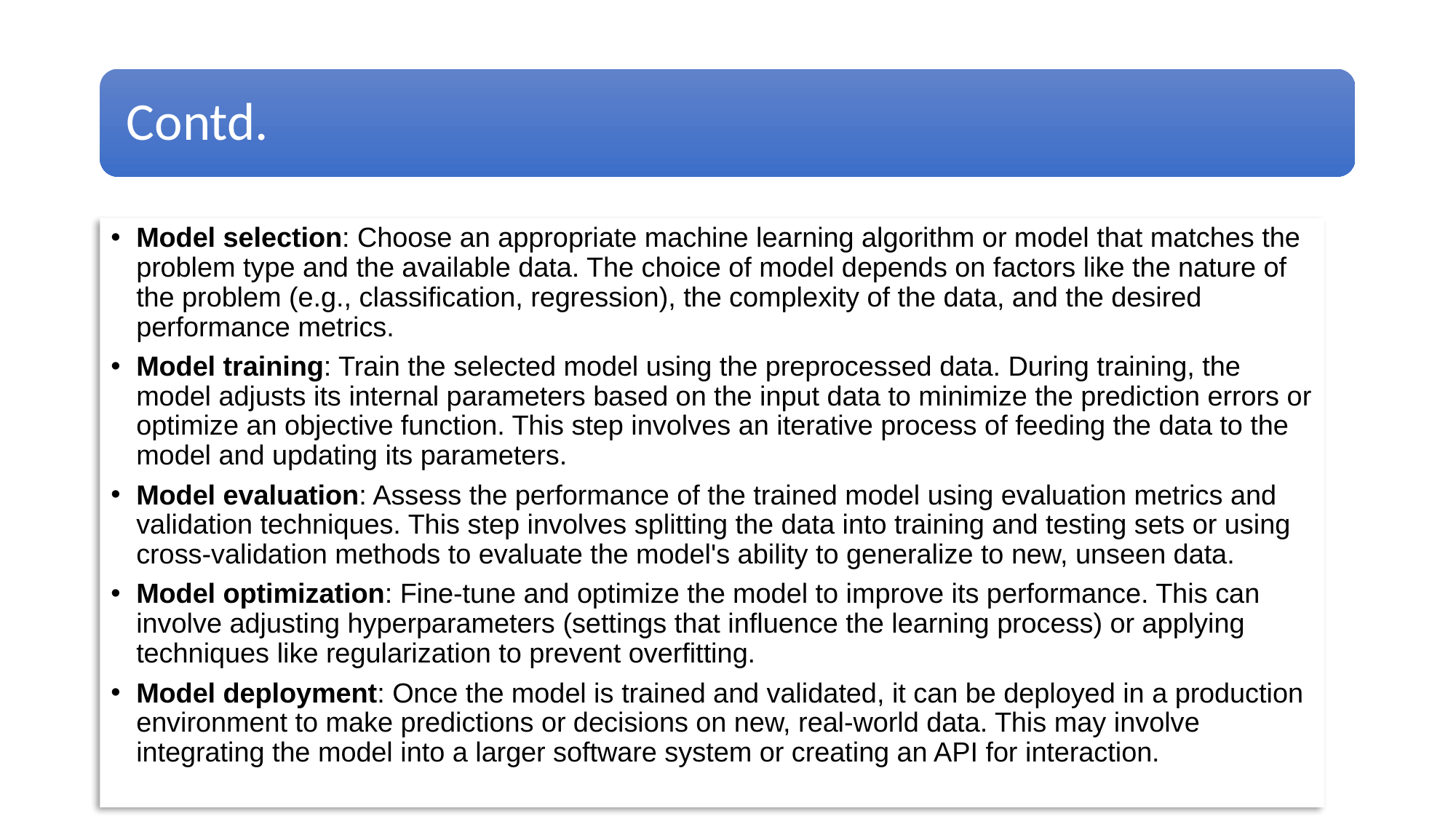

Contd.
Model selection: Choose an appropriate machine learning algorithm or model that matches the problem type and the available data. The choice of model depends on factors like the nature of the problem (e.g., classification, regression), the complexity of the data, and the desired performance metrics.
Model training: Train the selected model using the preprocessed data. During training, the model adjusts its internal parameters based on the input data to minimize the prediction errors or optimize an objective function. This step involves an iterative process of feeding the data to the model and updating its parameters.
Model evaluation: Assess the performance of the trained model using evaluation metrics and validation techniques. This step involves splitting the data into training and testing sets or using cross-validation methods to evaluate the model's ability to generalize to new, unseen data.
Model optimization: Fine-tune and optimize the model to improve its performance. This can involve adjusting hyperparameters (settings that influence the learning process) or applying techniques like regularization to prevent overfitting.
Model deployment: Once the model is trained and validated, it can be deployed in a production environment to make predictions or decisions on new, real-world data. This may involve integrating the model into a larger software system or creating an API for interaction.